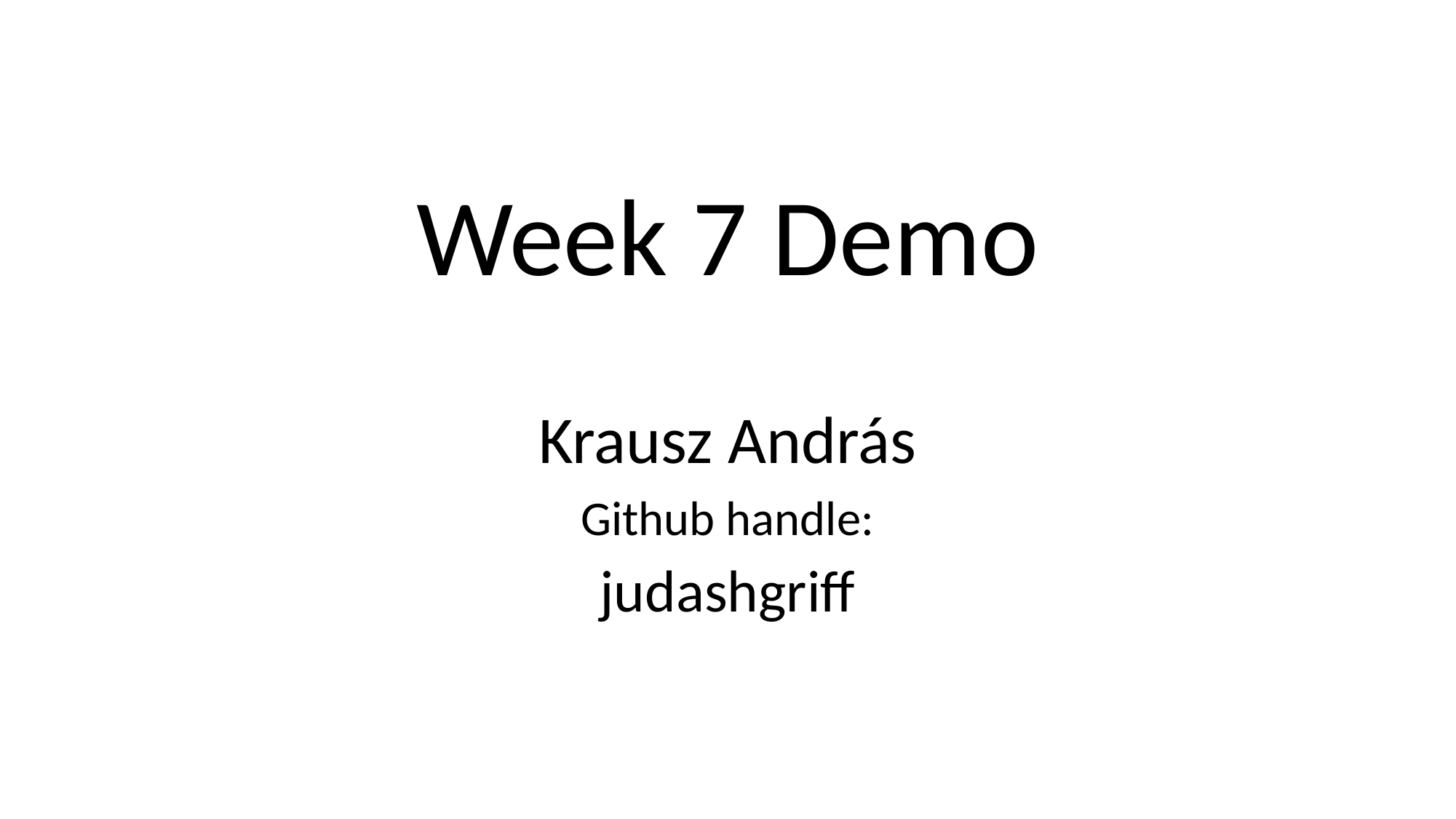

# Week 7 Demo
Krausz András
Github handle:
judashgriff